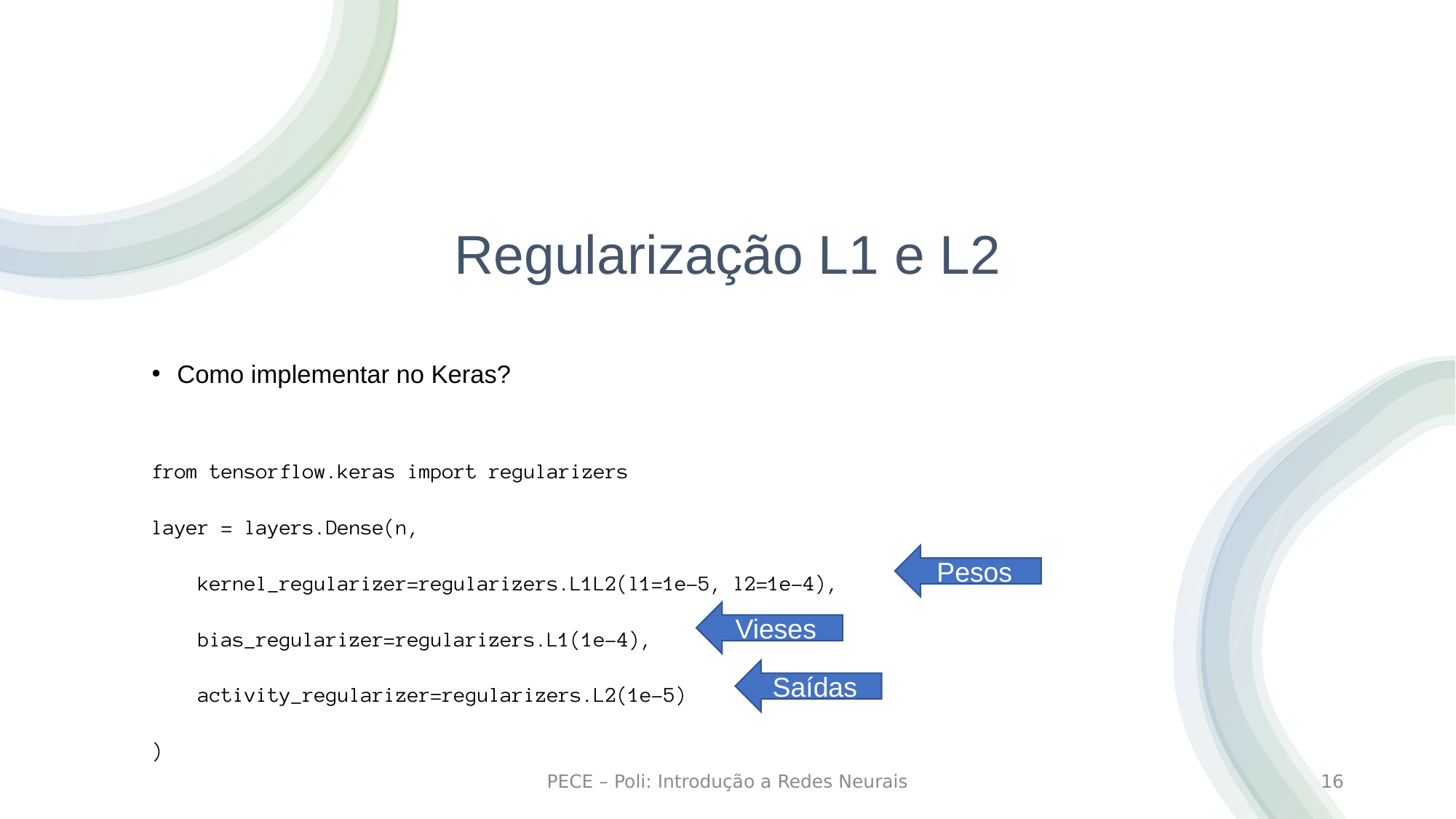

# Regularização L1 e L2
Como implementar no Keras?

from tensorflow.keras import regularizers
layer = layers.Dense(n,
    kernel_regularizer=regularizers.L1L2(l1=1e-5, l2=1e-4),
    bias_regularizer=regularizers.L1(1e-4),
    activity_regularizer=regularizers.L2(1e-5)
)

Pesos
Vieses
Saídas
PECE – Poli: Introdução a Redes Neurais
16